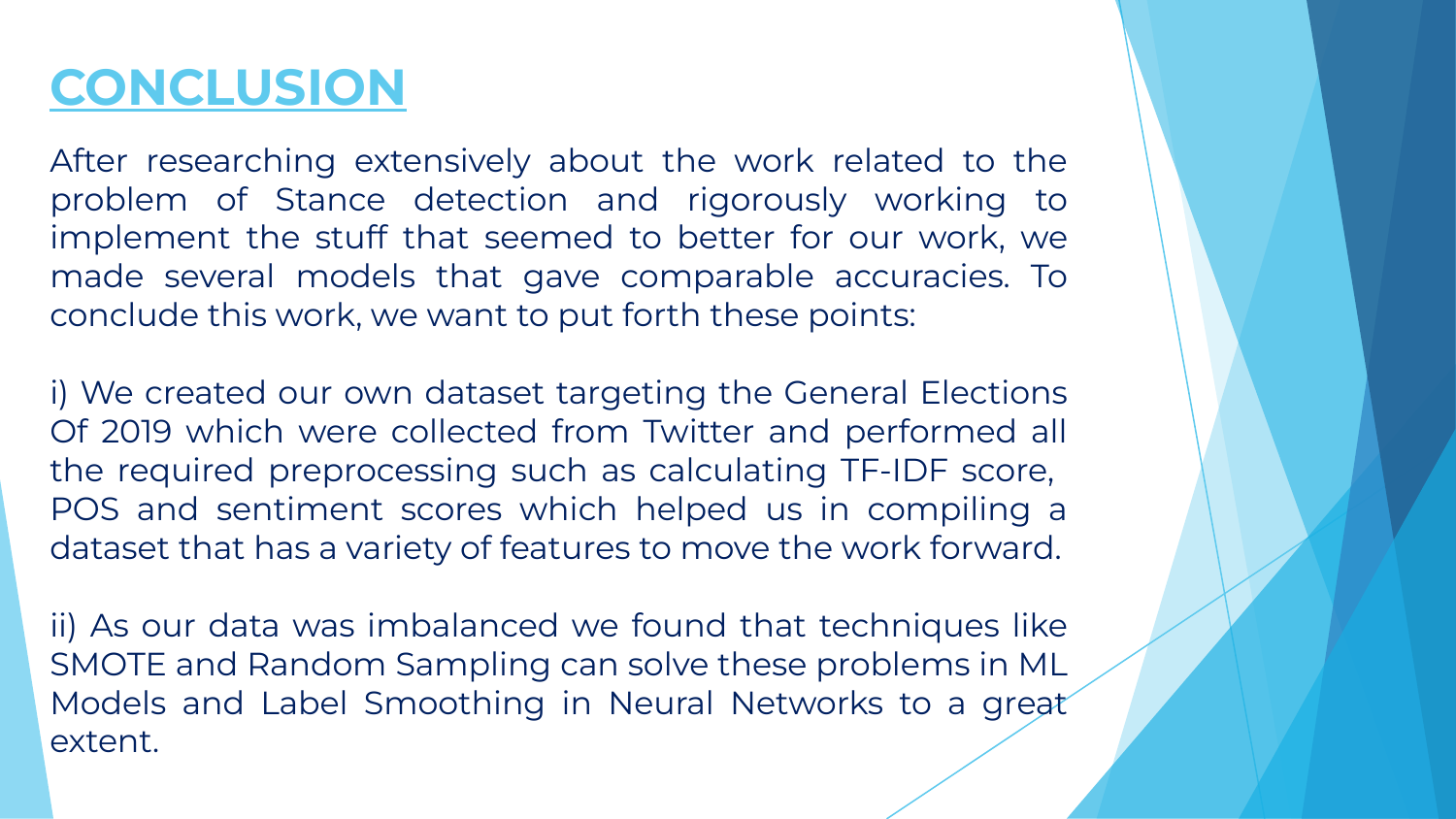

# CONCLUSION
After researching extensively about the work related to the problem of Stance detection and rigorously working to implement the stuff that seemed to better for our work, we made several models that gave comparable accuracies. To conclude this work, we want to put forth these points:

i) We created our own dataset targeting the General Elections Of 2019 which were collected from Twitter and performed all the required preprocessing such as calculating TF-IDF score,  POS and sentiment scores which helped us in compiling a dataset that has a variety of features to move the work forward.

ii) As our data was imbalanced we found that techniques like SMOTE and Random Sampling can solve these problems in ML Models and Label Smoothing in Neural Networks to a great extent.